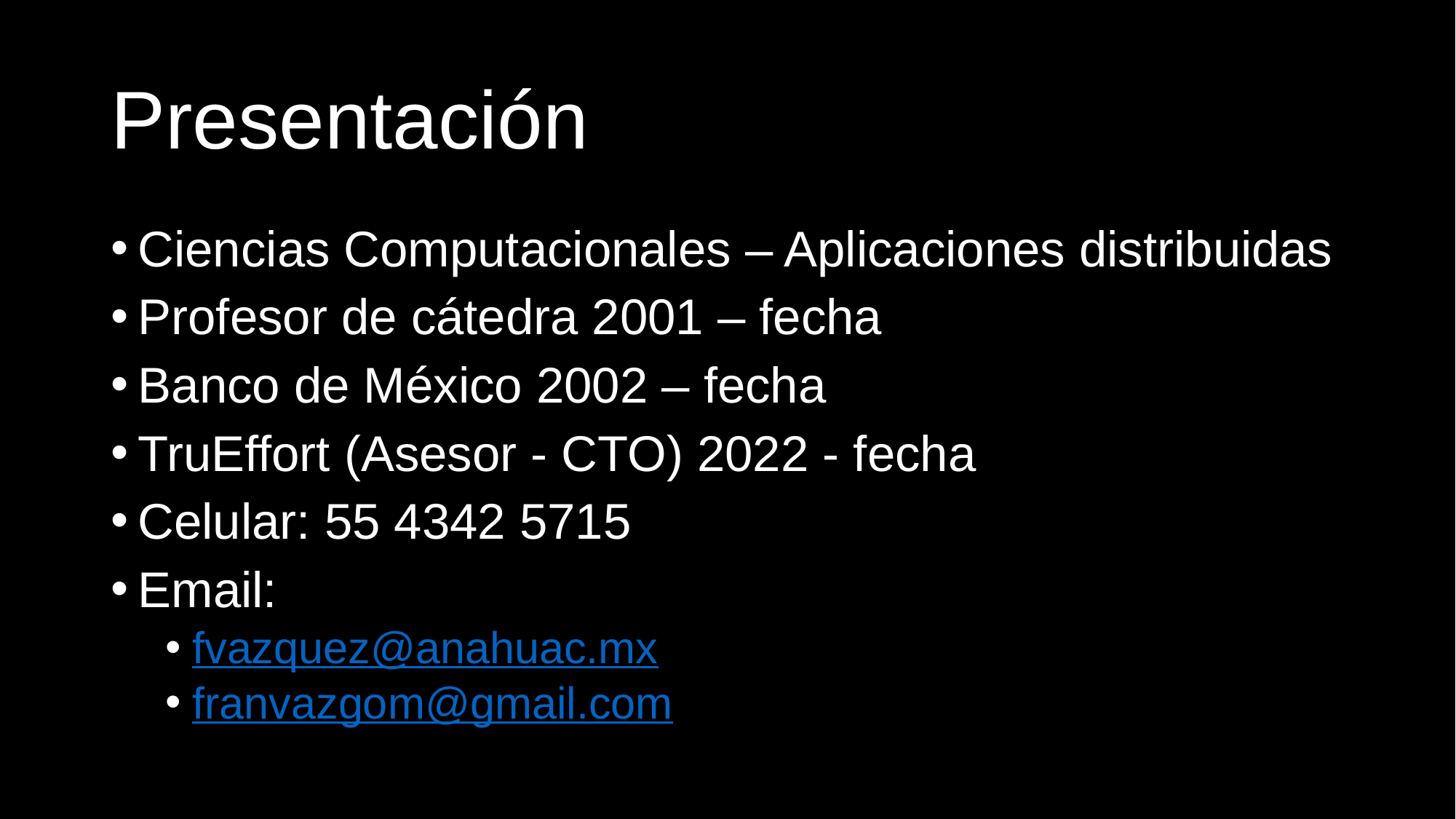

# Presentación
Ciencias Computacionales – Aplicaciones distribuidas
Profesor de cátedra 2001 – fecha
Banco de México 2002 – fecha
TruEffort (Asesor - CTO) 2022 - fecha
Celular: 55 4342 5715
Email:
fvazquez@anahuac.mx
franvazgom@gmail.com